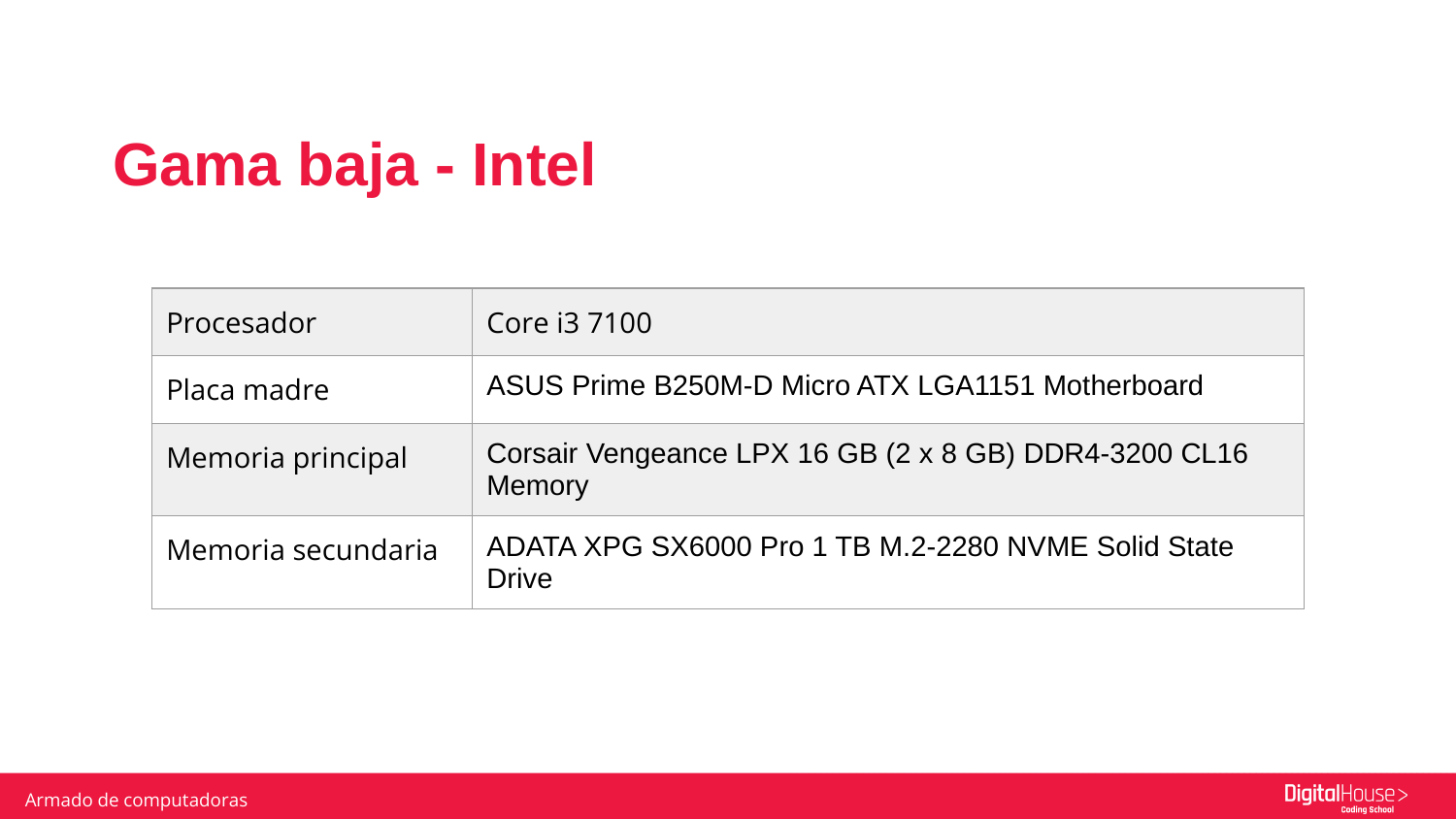

Gama baja - Intel

| Procesador | Core i3 7100 |
| --- | --- |
| Placa madre | ASUS Prime B250M-D Micro ATX LGA1151 Motherboard |
| Memoria principal | Corsair Vengeance LPX 16 GB (2 x 8 GB) DDR4-3200 CL16 Memory |
| Memoria secundaria | ADATA XPG SX6000 Pro 1 TB M.2-2280 NVME Solid State Drive |